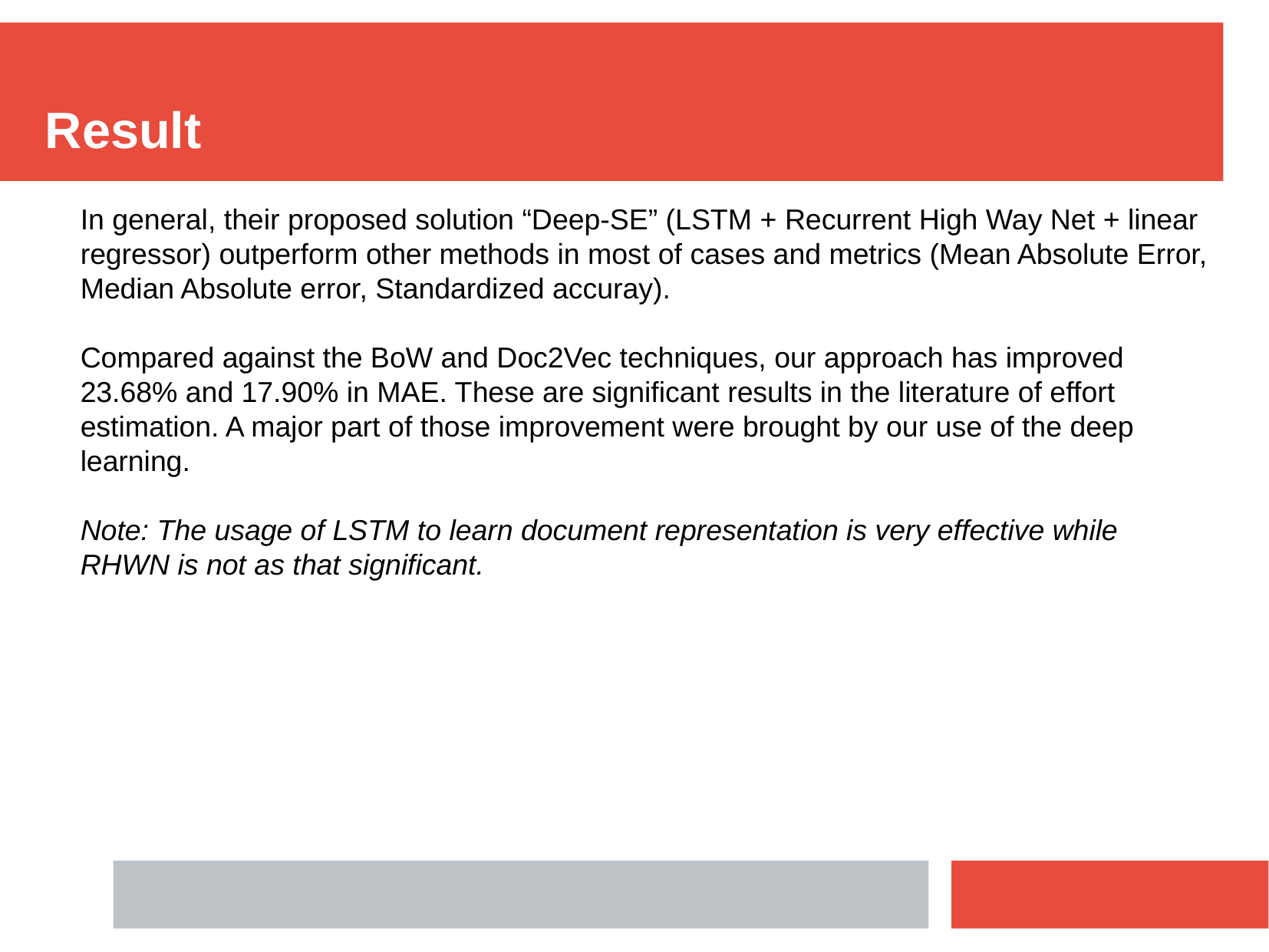

Result
In general, their proposed solution “Deep-SE” (LSTM + Recurrent High Way Net + linear regressor) outperform other methods in most of cases and metrics (Mean Absolute Error, Median Absolute error, Standardized accuray).

Compared against the BoW and Doc2Vec techniques, our approach has improved 23.68% and 17.90% in MAE. These are significant results in the literature of effort estimation. A major part of those improvement were brought by our use of the deep learning.

Note: The usage of LSTM to learn document representation is very effective while RHWN is not as that significant.